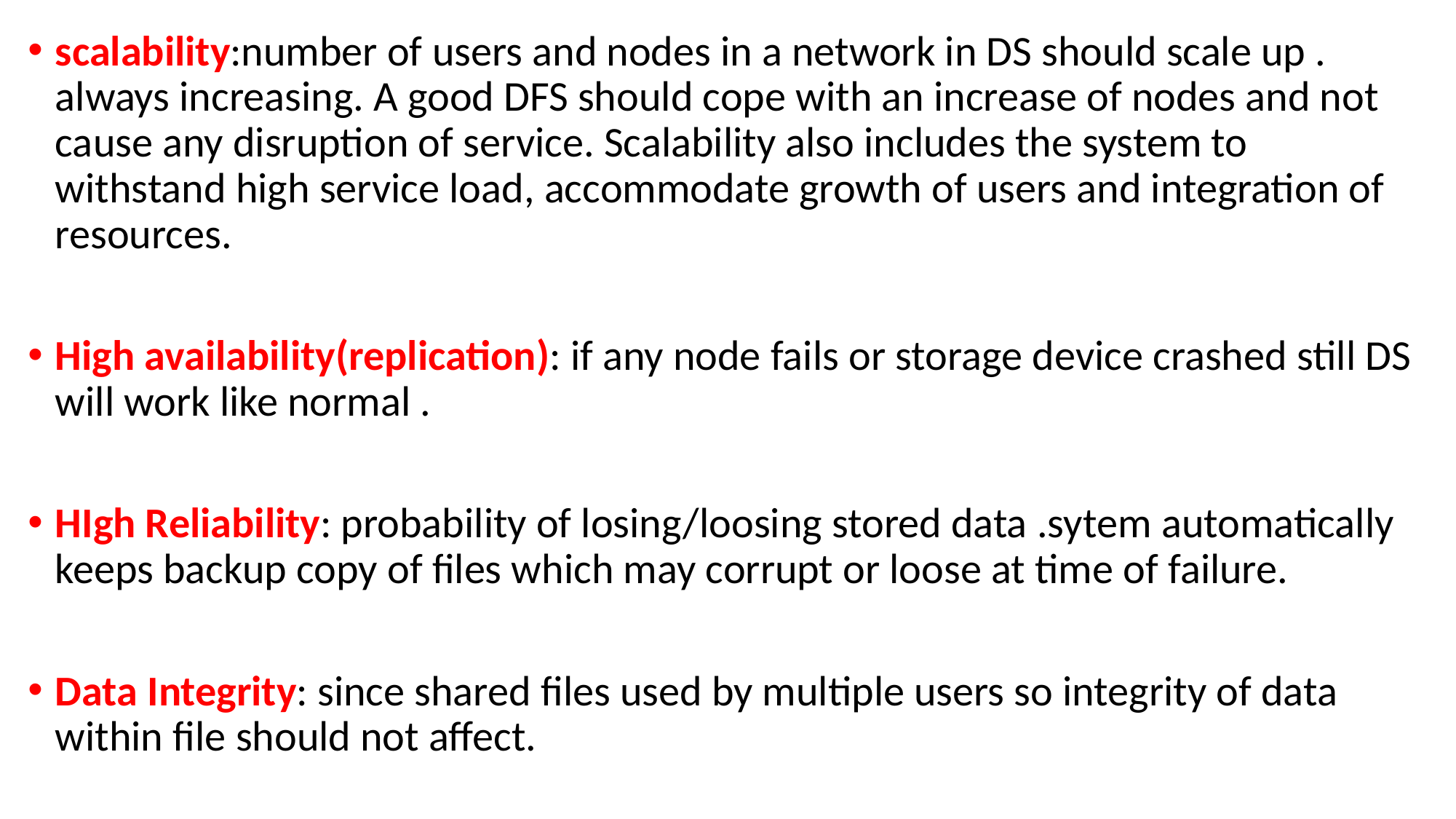

scalability:number of users and nodes in a network in DS should scale up . always increasing. A good DFS should cope with an increase of nodes and not cause any disruption of service. Scalability also includes the system to withstand high service load, accommodate growth of users and integration of resources.

High availability(replication): if any node fails or storage device crashed still DS will work like normal .

HIgh Reliability: probability of losing/loosing stored data .sytem automatically keeps backup copy of files which may corrupt or loose at time of failure.

Data Integrity: since shared files used by multiple users so integrity of data within file should not affect.